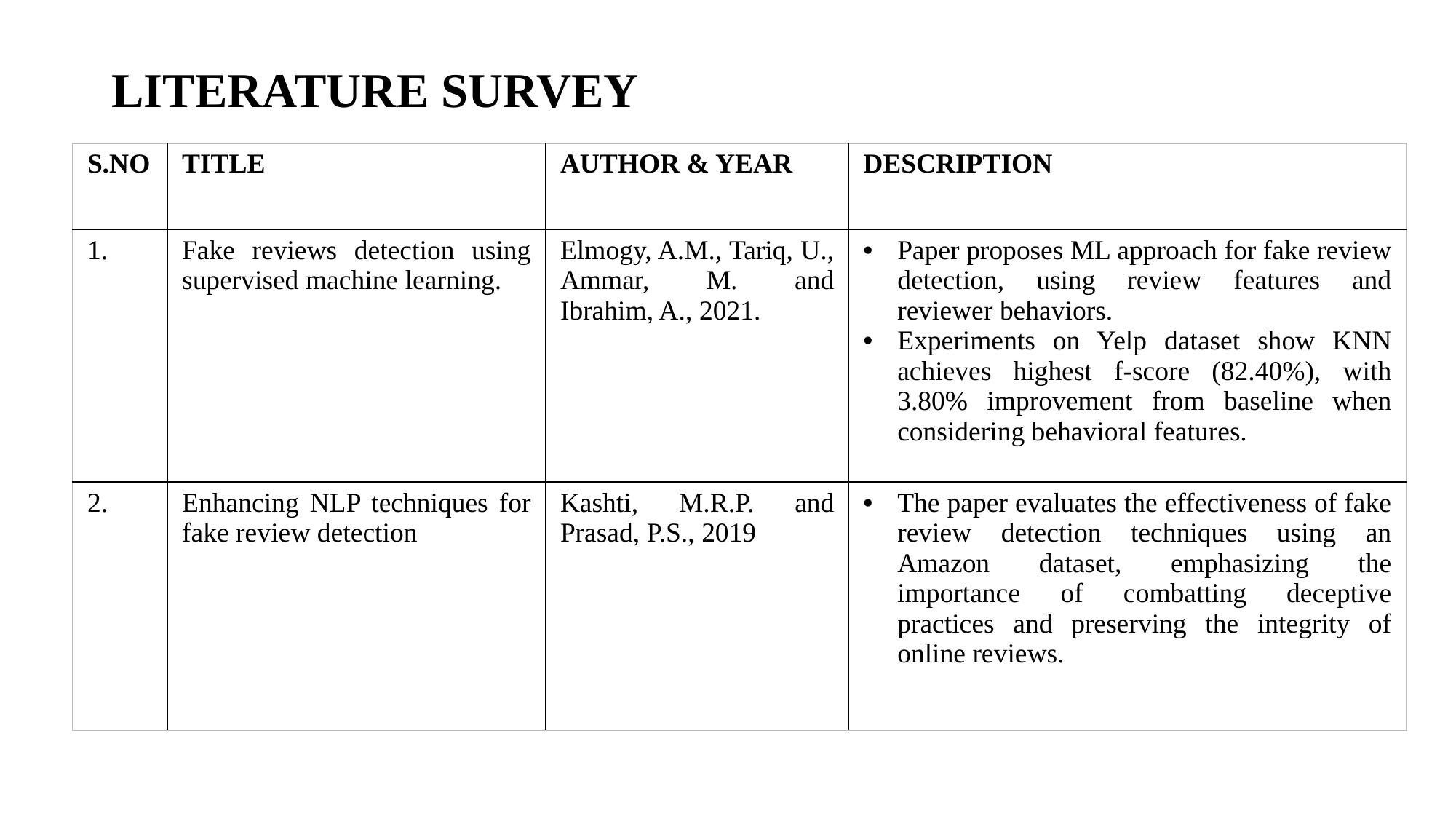

LITERATURE SURVEY
| S.NO | TITLE | AUTHOR & YEAR | DESCRIPTION |
| --- | --- | --- | --- |
| 1. | Fake reviews detection using supervised machine learning. | Elmogy, A.M., Tariq, U., Ammar, M. and Ibrahim, A., 2021. | Paper proposes ML approach for fake review detection, using review features and reviewer behaviors. Experiments on Yelp dataset show KNN achieves highest f-score (82.40%), with 3.80% improvement from baseline when considering behavioral features. |
| 2. | Enhancing NLP techniques for fake review detection | Kashti, M.R.P. and Prasad, P.S., 2019 | The paper evaluates the effectiveness of fake review detection techniques using an Amazon dataset, emphasizing the importance of combatting deceptive practices and preserving the integrity of online reviews. |